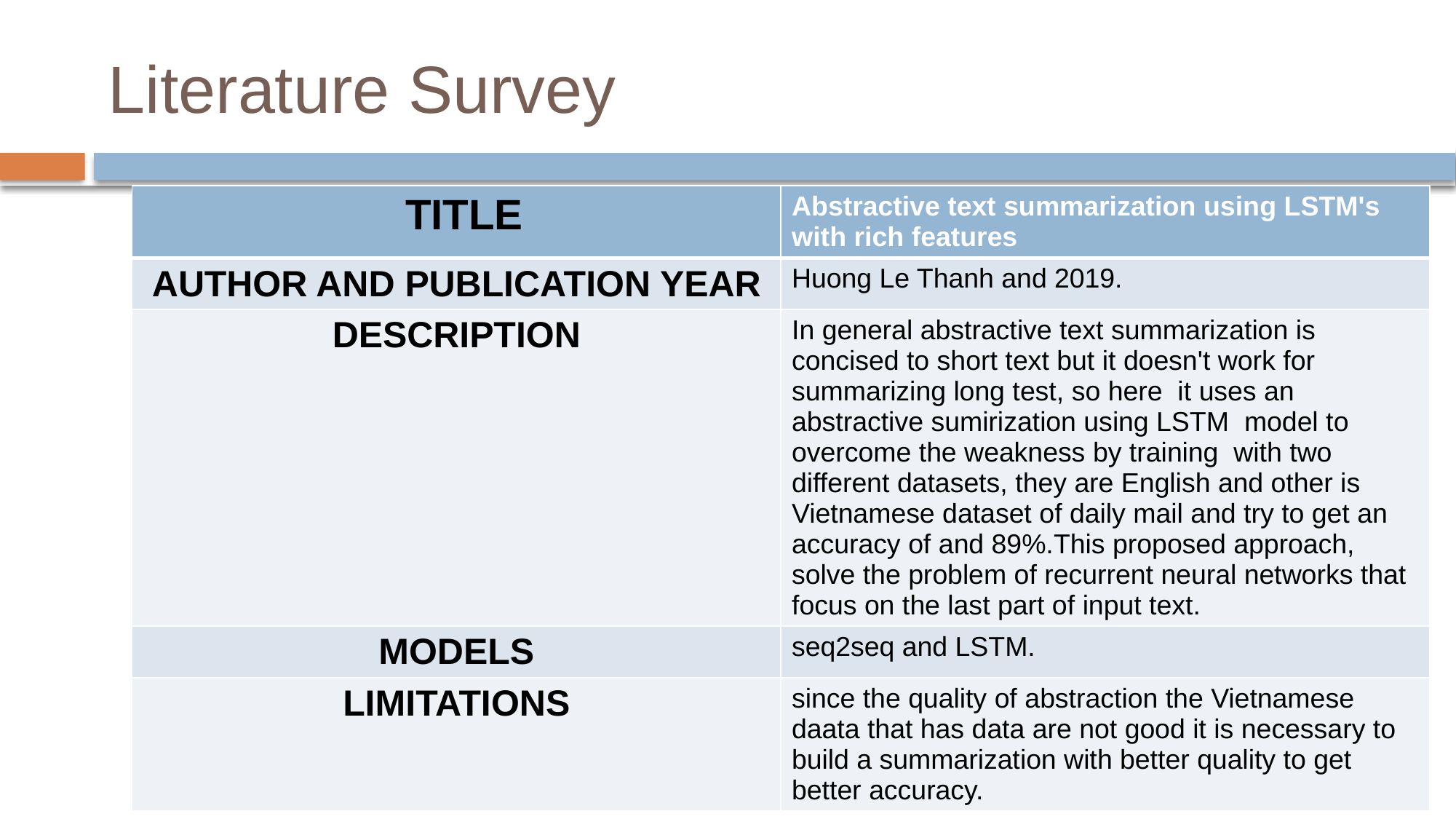

# Literature Survey
| TITLE | Abstractive text summarization using LSTM's with rich features |
| --- | --- |
| AUTHOR AND PUBLICATION YEAR | Huong Le Thanh and 2019. |
| DESCRIPTION | In general abstractive text summarization is concised to short text but it doesn't work for summarizing long test, so here it uses an abstractive sumirization using LSTM model to overcome the weakness by training with two different datasets, they are English and other is Vietnamese dataset of daily mail and try to get an accuracy of and 89%.This proposed approach, solve the problem of recurrent neural networks that focus on the last part of input text. |
| MODELS | seq2seq and LSTM. |
| LIMITATIONS | since the quality of abstraction the Vietnamese daata that has data are not good it is necessary to build a summarization with better quality to get better accuracy. |